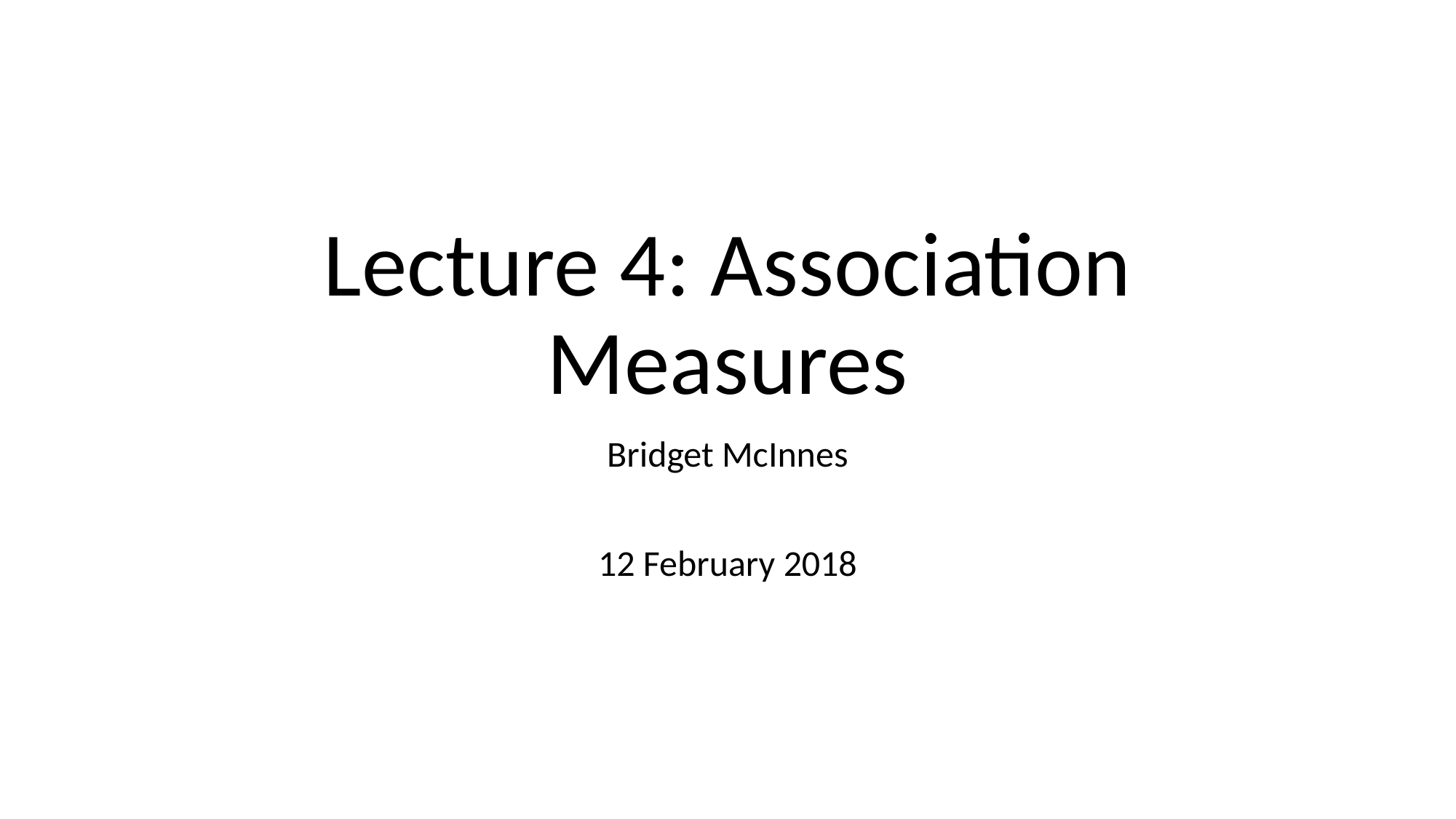

# Lecture 4: Association Measures
Bridget McInnes

12 February 2018